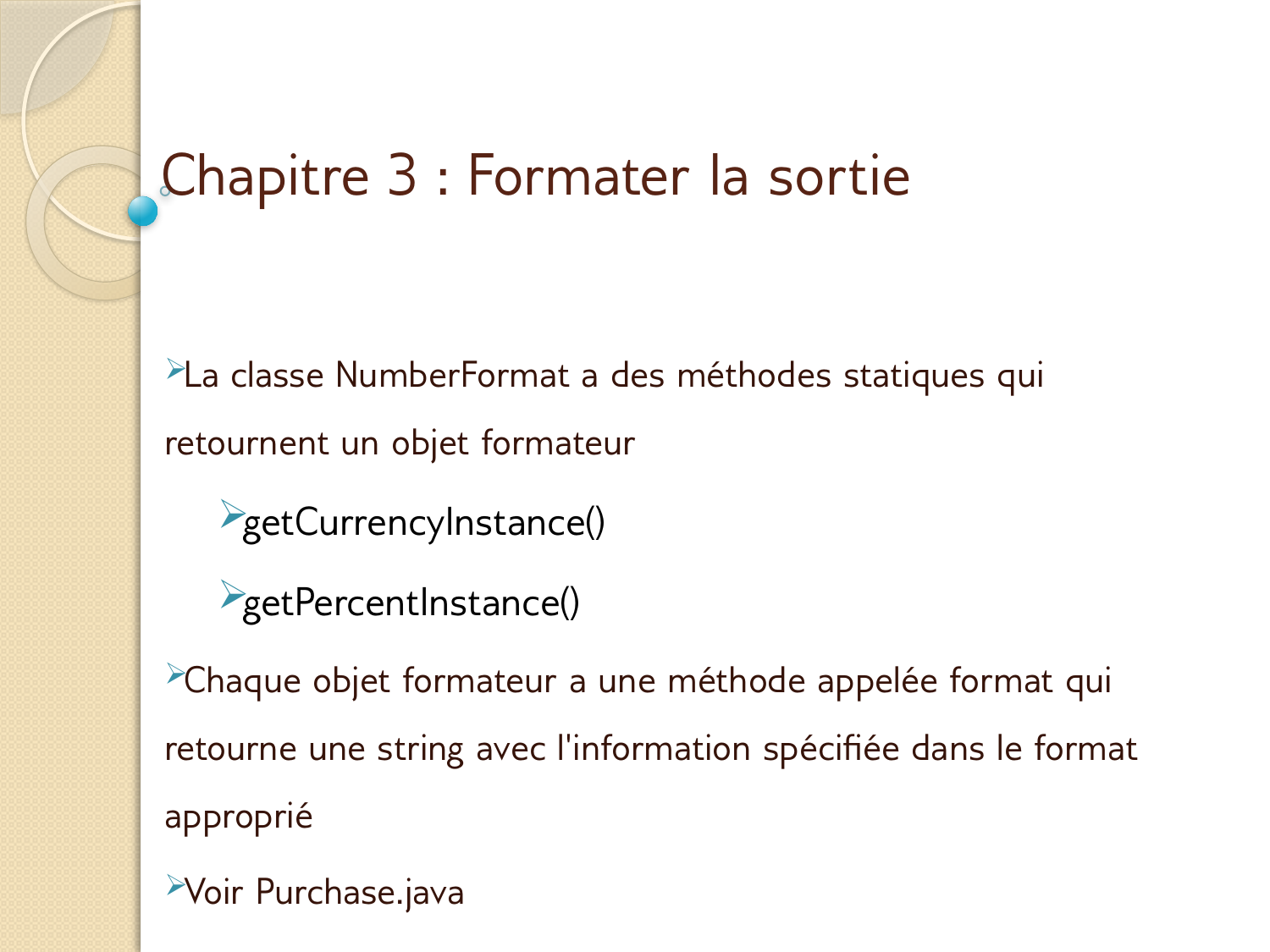

# Chapitre 3 : Formater la sortie
La classe NumberFormat a des méthodes statiques qui retournent un objet formateur
getCurrencyInstance()
getPercentInstance()
Chaque objet formateur a une méthode appelée format qui retourne une string avec l'information spécifiée dans le format approprié
Voir Purchase.java